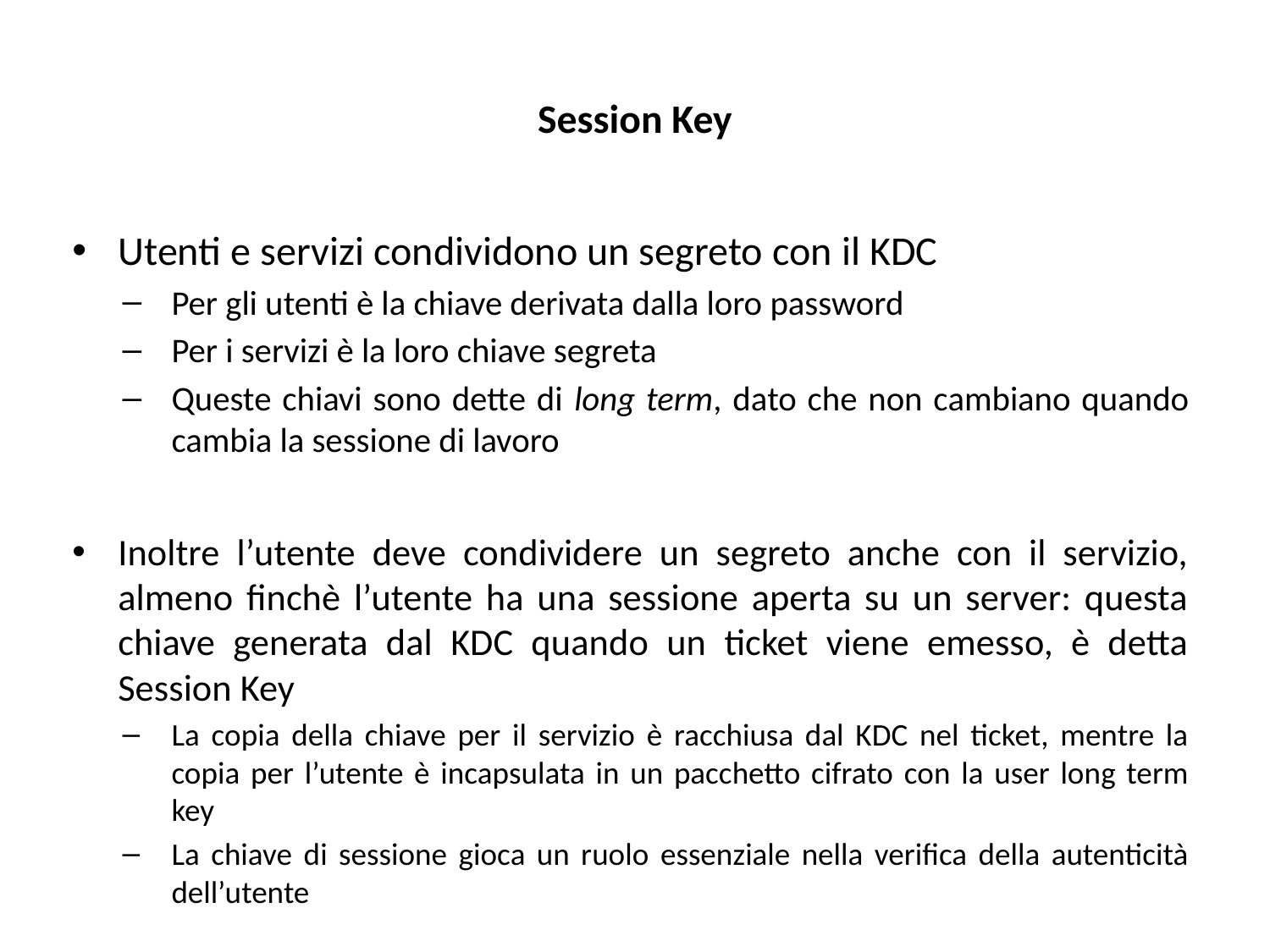

# Session Key
Utenti e servizi condividono un segreto con il KDC
Per gli utenti è la chiave derivata dalla loro password
Per i servizi è la loro chiave segreta
Queste chiavi sono dette di long term, dato che non cambiano quando cambia la sessione di lavoro

Inoltre l’utente deve condividere un segreto anche con il servizio, almeno finchè l’utente ha una sessione aperta su un server: questa chiave generata dal KDC quando un ticket viene emesso, è detta Session Key
La copia della chiave per il servizio è racchiusa dal KDC nel ticket, mentre la copia per l’utente è incapsulata in un pacchetto cifrato con la user long term key
La chiave di sessione gioca un ruolo essenziale nella verifica della autenticità dell’utente